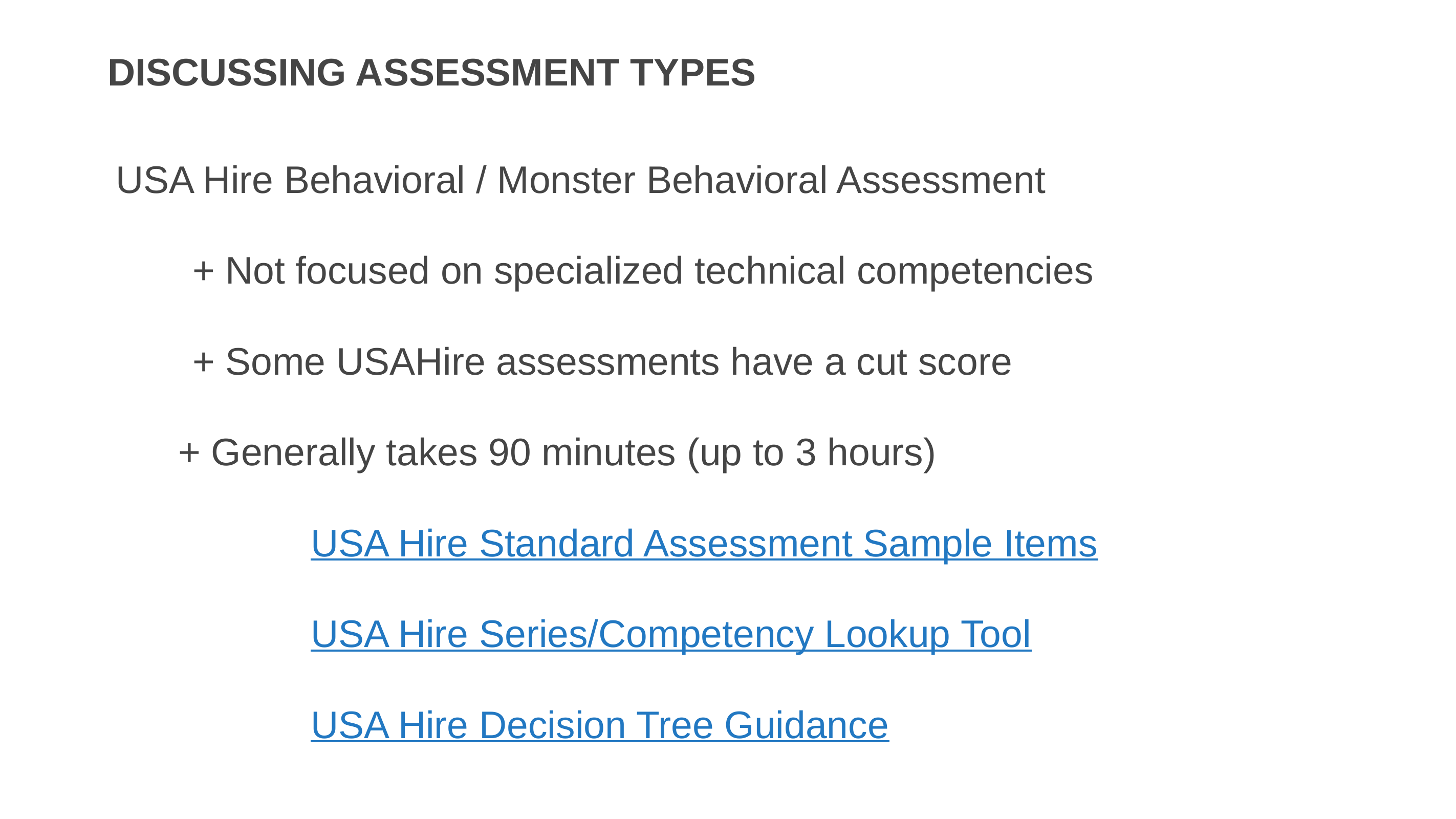

# Discussing Assessment Types
USA Hire Behavioral / Monster Behavioral Assessment
  	+ Not focused on specialized technical competencies
	+ Some USAHire assessments have a cut score
  + Generally takes 90 minutes (up to 3 hours)
		USA Hire Standard Assessment Sample Items
		USA Hire Series/Competency Lookup Tool
		USA Hire Decision Tree Guidance